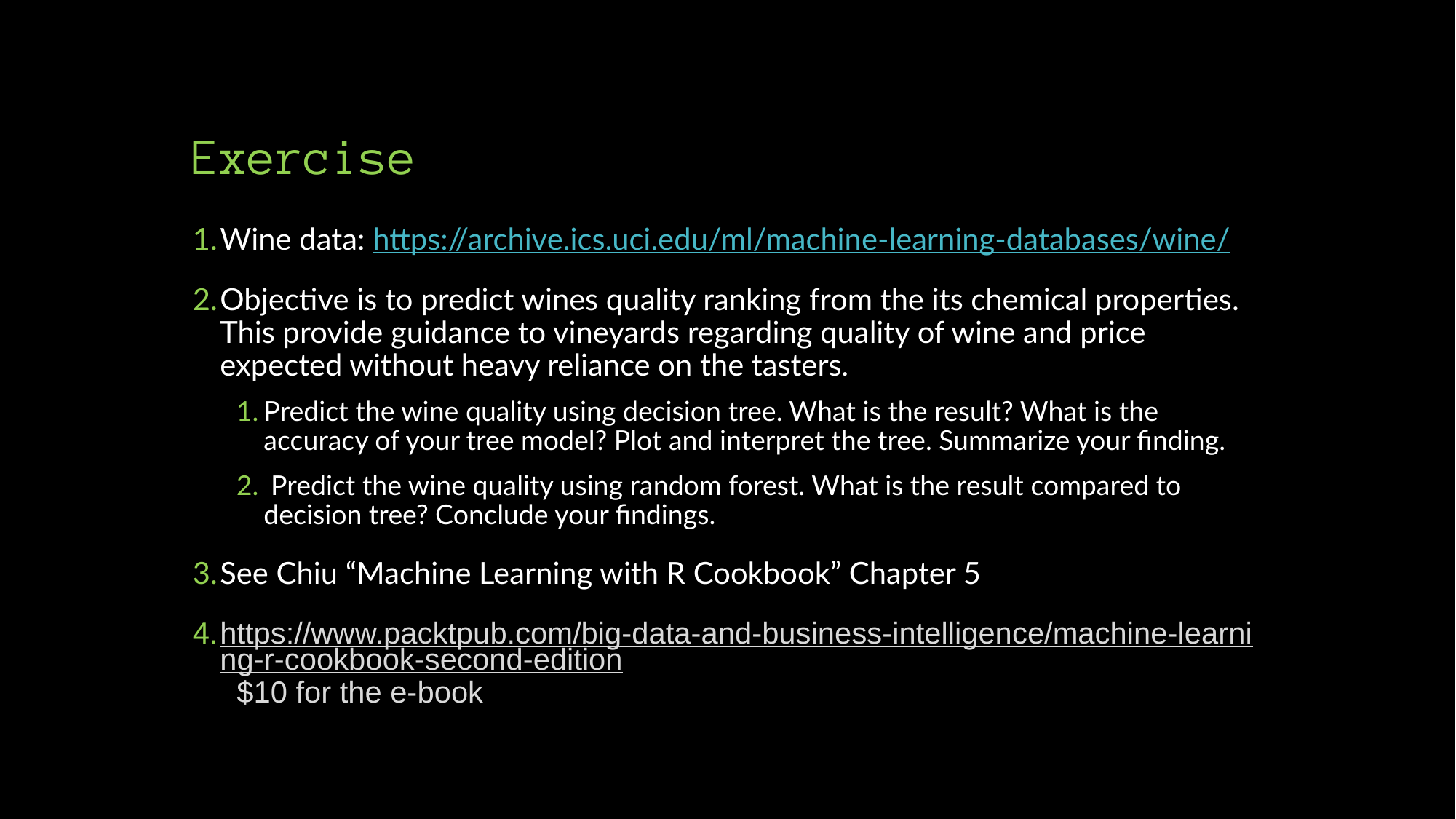

# Exercise
Wine data: https://archive.ics.uci.edu/ml/machine-learning-databases/wine/
Objective is to predict wines quality ranking from the its chemical properties. This provide guidance to vineyards regarding quality of wine and price expected without heavy reliance on the tasters.
Predict the wine quality using decision tree. What is the result? What is the accuracy of your tree model? Plot and interpret the tree. Summarize your finding.
 Predict the wine quality using random forest. What is the result compared to decision tree? Conclude your findings.
See Chiu “Machine Learning with R Cookbook” Chapter 5
https://www.packtpub.com/big-data-and-business-intelligence/machine-learning-r-cookbook-second-edition  $10 for the e-book